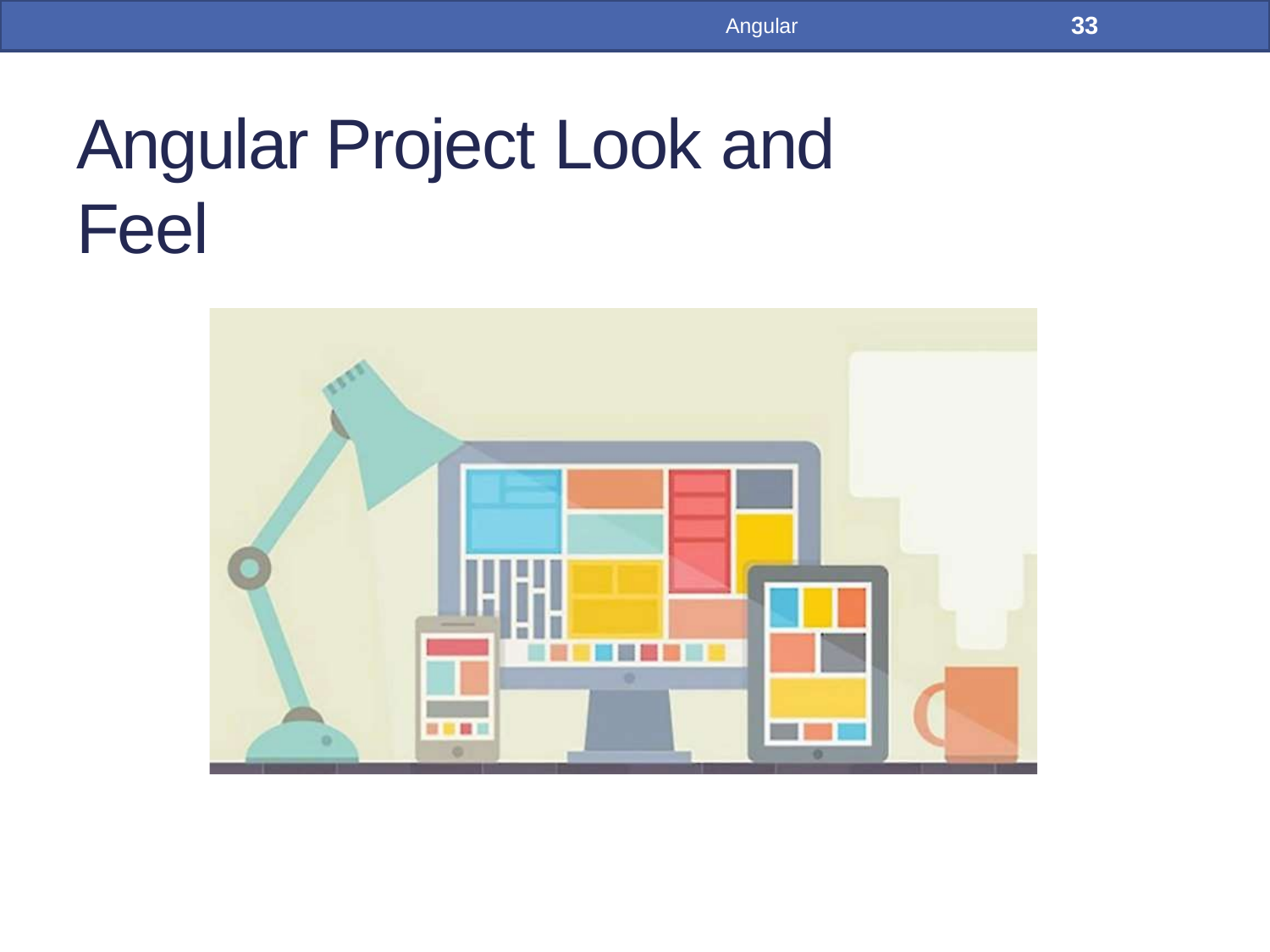

33
Angular
# Angular Project Look and Feel